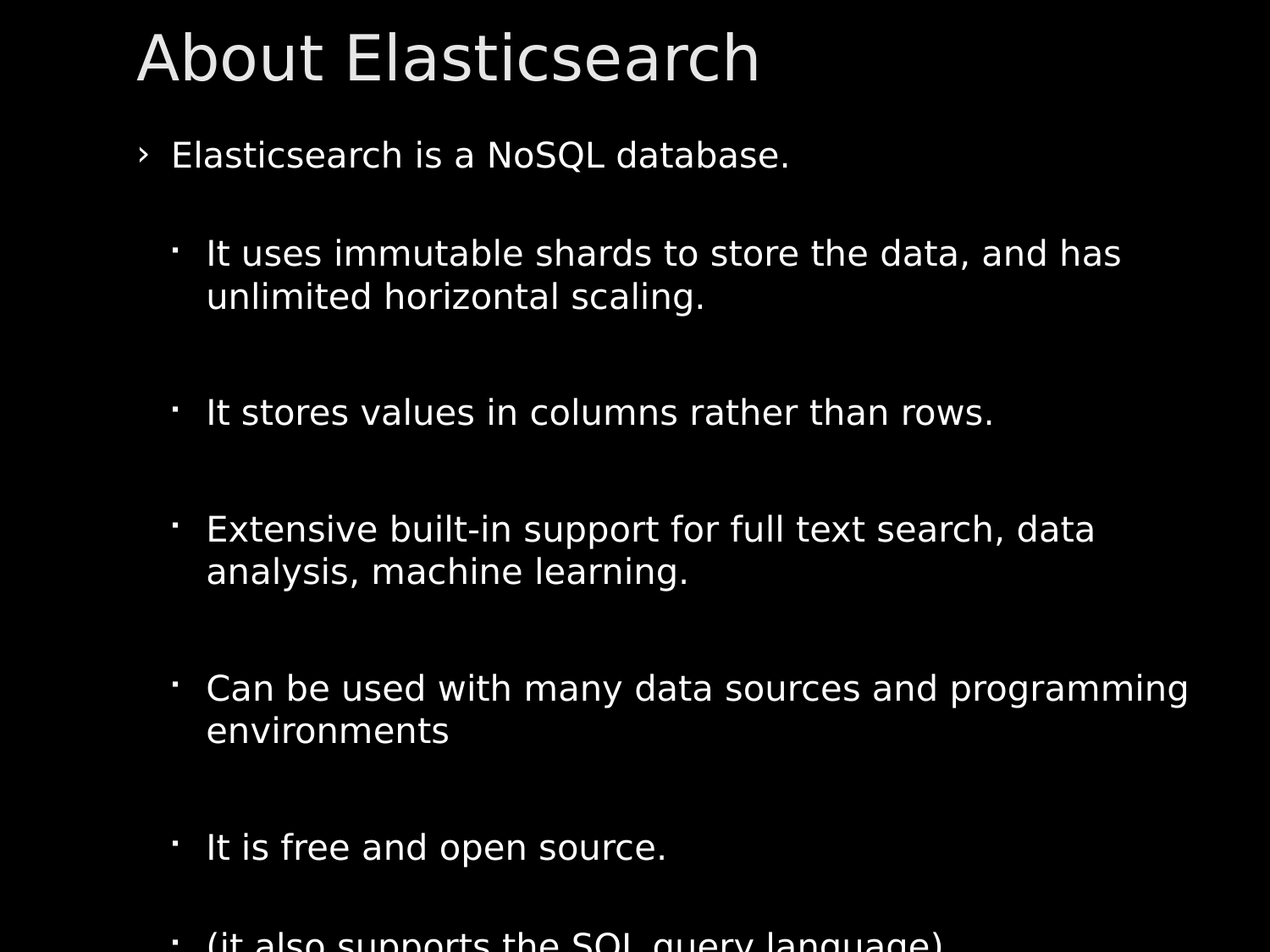

# About Elasticsearch
Elasticsearch is a NoSQL database.

It uses immutable shards to store the data, and has unlimited horizontal scaling.

It stores values in columns rather than rows.

Extensive built-in support for full text search, data analysis, machine learning.

Can be used with many data sources and programming environments

It is free and open source.

(it also supports the SQL query language)